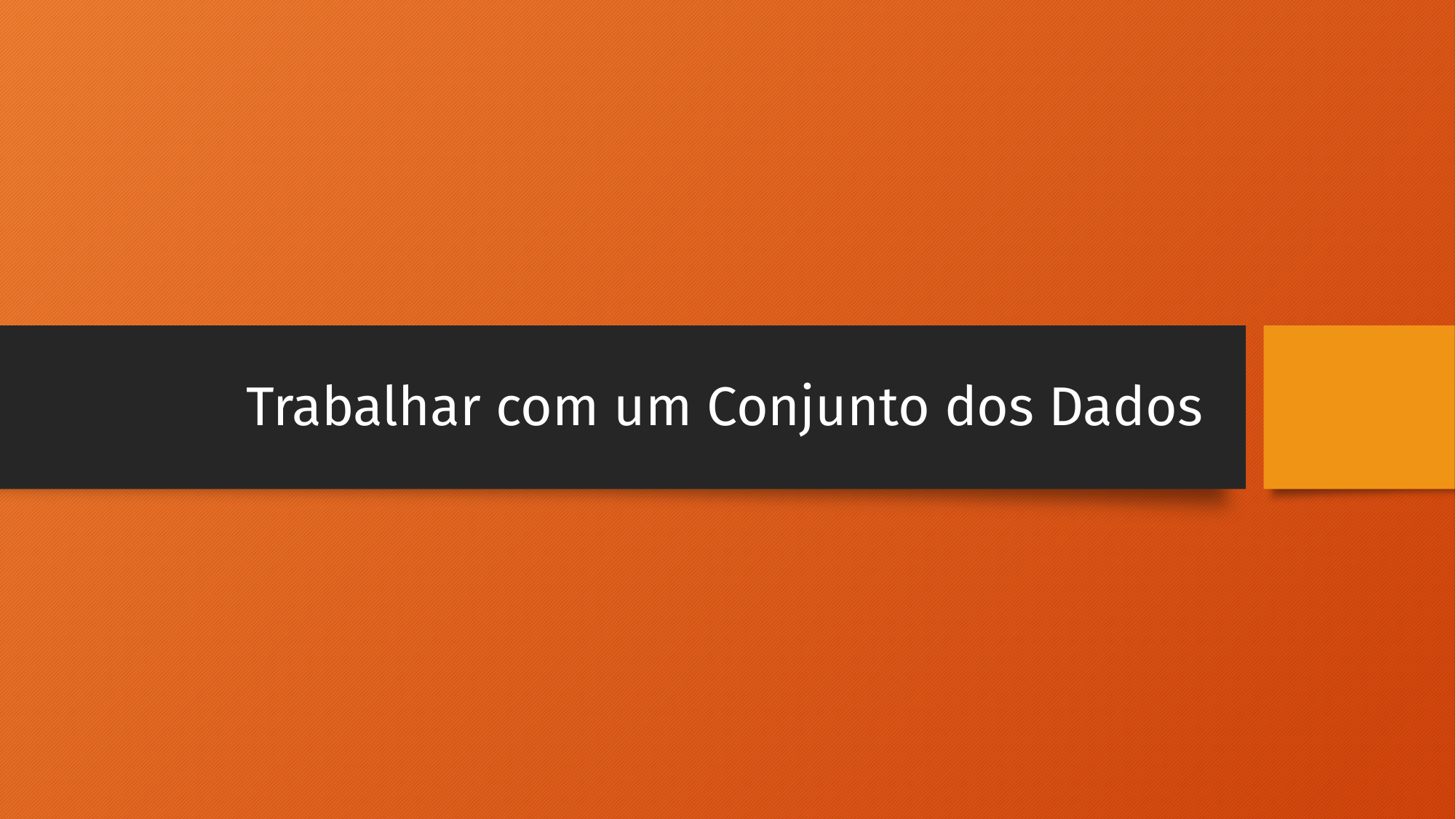

# Trabalhar com um Conjunto dos Dados